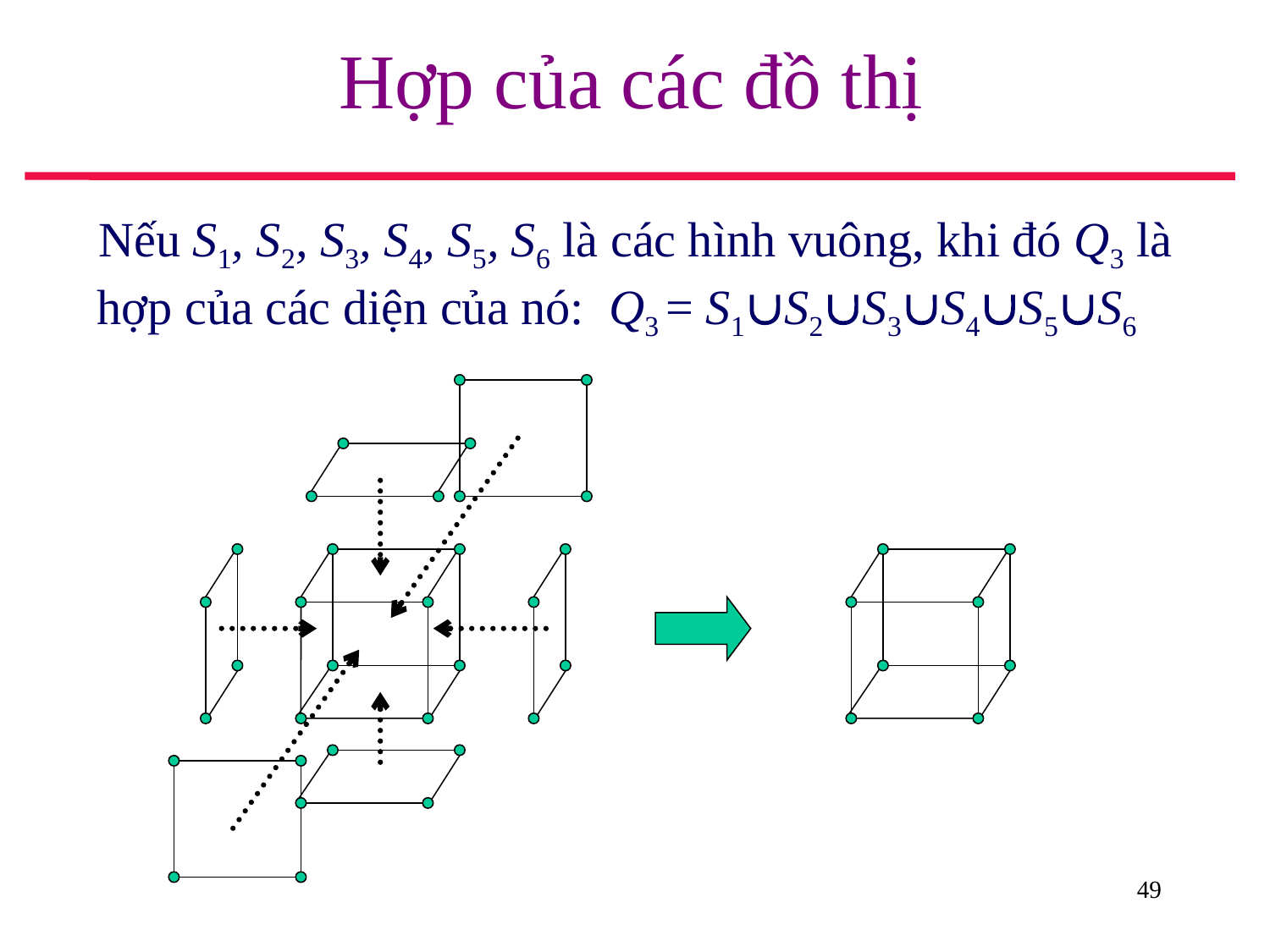

# Hợp của các đồ thị
    Nếu S1, S2, S3, S4, S5, S6 là các hình vuông, khi đó Q3 là hợp của các diện của nó:  Q3 = S1∪S2∪S3∪S4∪S5∪S6

49